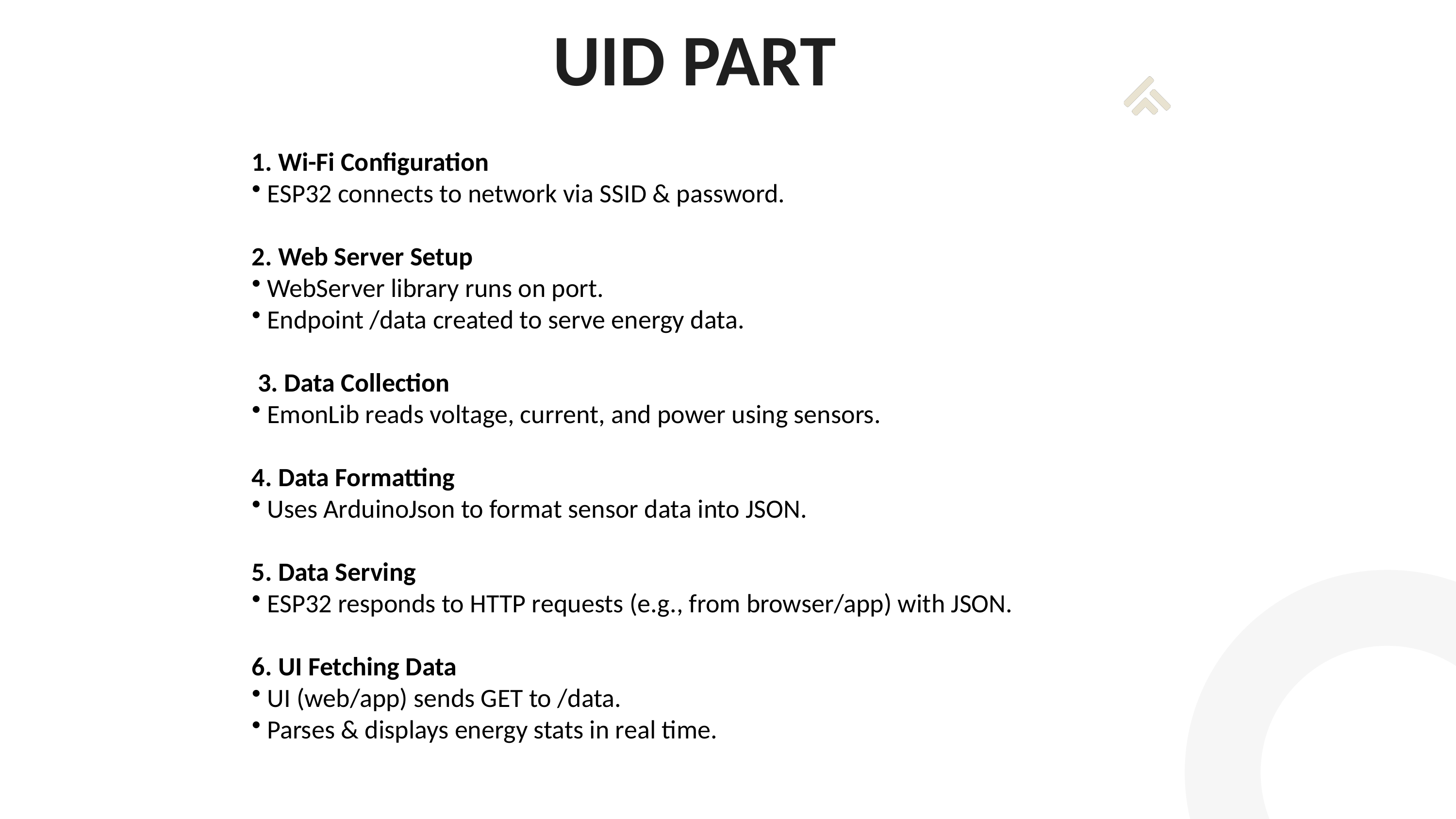

UID PART
STATISTIC

Thynk Unlimited
1. Wi-Fi Configuration
 ESP32 connects to network via SSID & password.

2. Web Server Setup
 WebServer library runs on port.
 Endpoint /data created to serve energy data.

 3. Data Collection
 EmonLib reads voltage, current, and power using sensors.

4. Data Formatting
 Uses ArduinoJson to format sensor data into JSON.

5. Data Serving
 ESP32 responds to HTTP requests (e.g., from browser/app) with JSON.

6. UI Fetching Data
 UI (web/app) sends GET to /data.
 Parses & displays energy stats in real time.